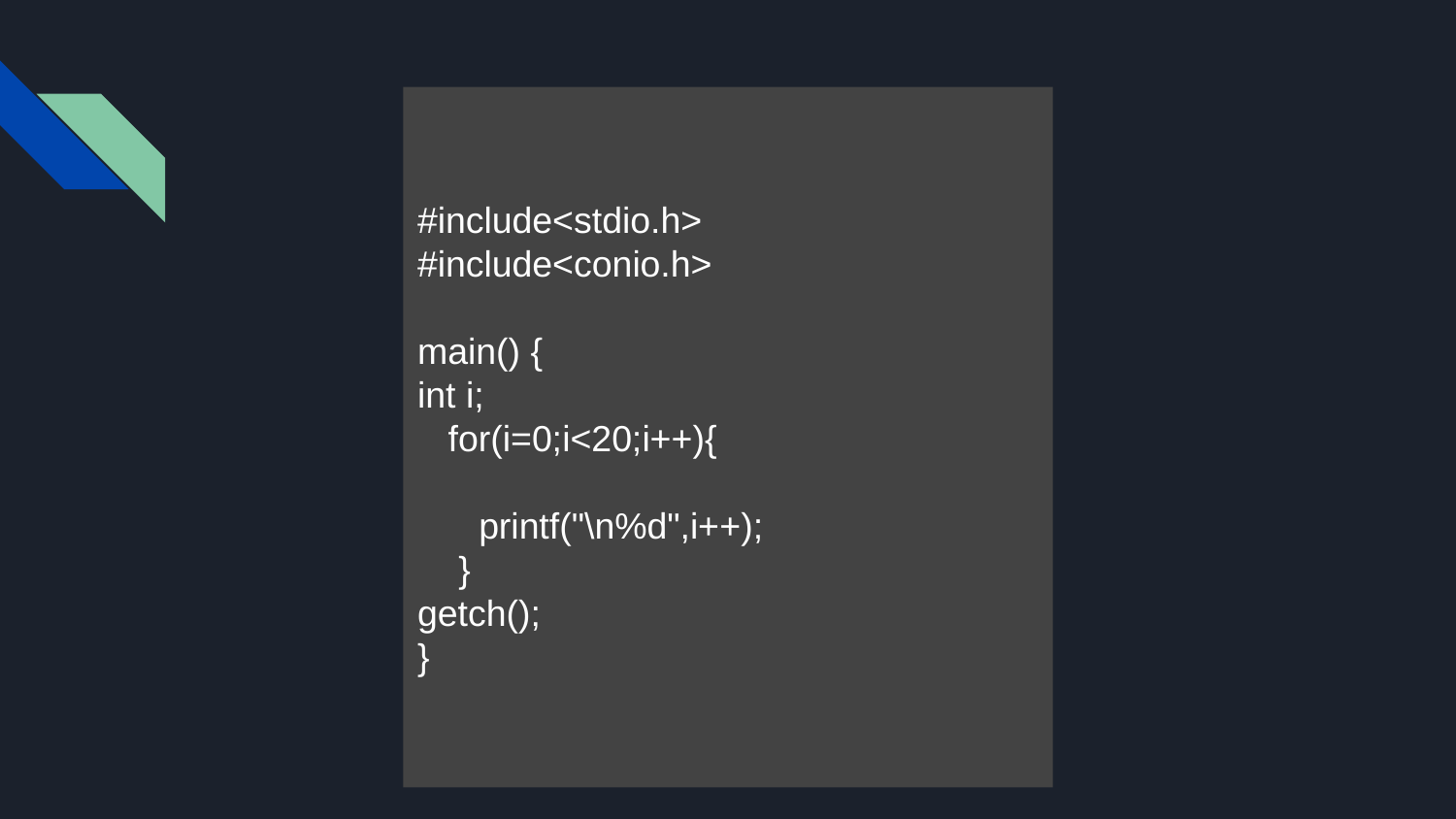

#include<stdio.h>
#include<conio.h>

main() {
int i;
   for(i=0;i<20;i++){

      printf("\n%d",i++);
    }
getch();
}